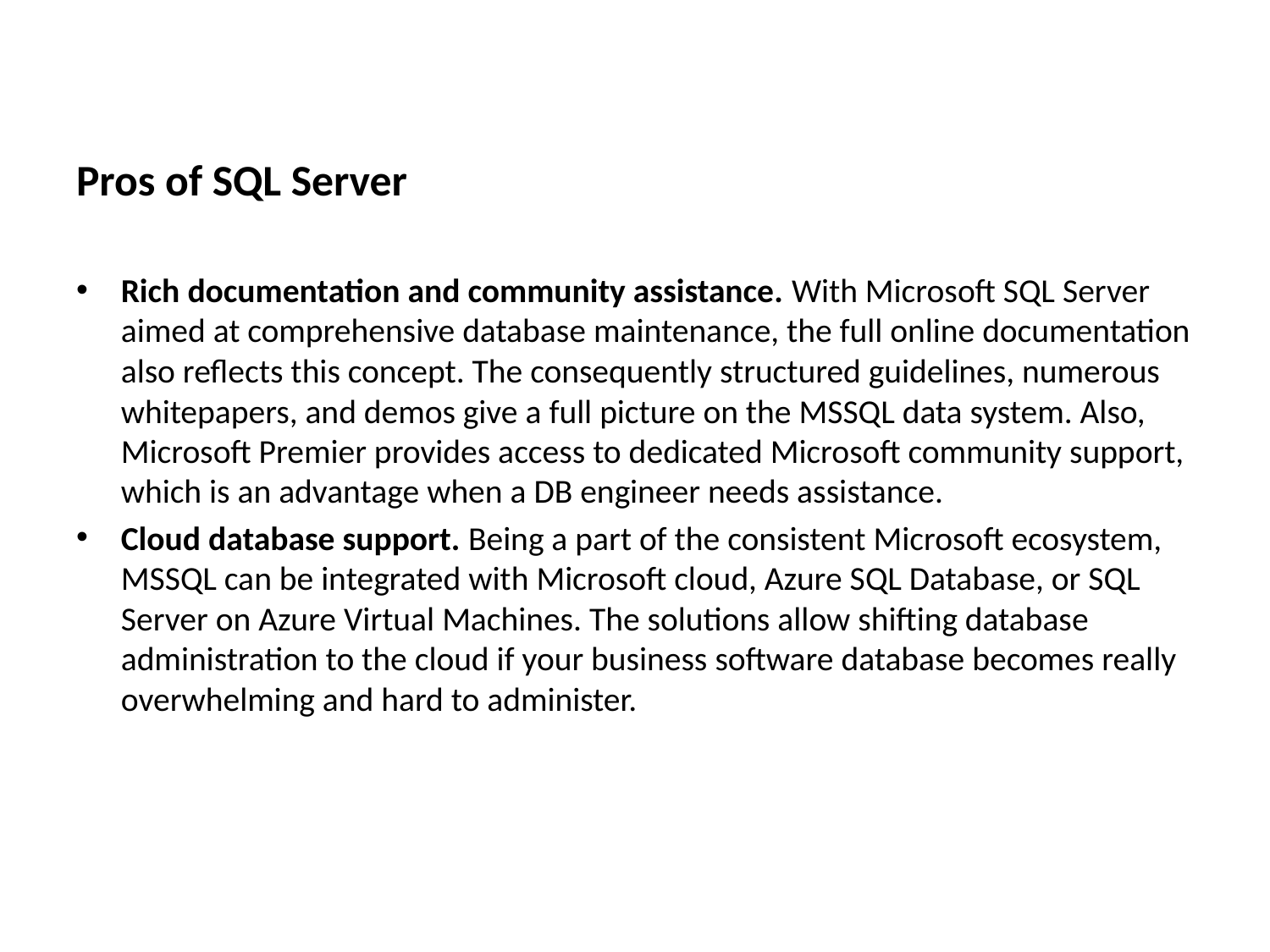

Pros of SQL Server

Rich documentation and community assistance. With Microsoft SQL Server aimed at comprehensive database maintenance, the full online documentation also reflects this concept. The consequently structured guidelines, numerous whitepapers, and demos give a full picture on the MSSQL data system. Also, Microsoft Premier provides access to dedicated Microsoft community support, which is an advantage when a DB engineer needs assistance.
Cloud database support. Being a part of the consistent Microsoft ecosystem, MSSQL can be integrated with Microsoft cloud, Azure SQL Database, or SQL Server on Azure Virtual Machines. The solutions allow shifting database administration to the cloud if your business software database becomes really overwhelming and hard to administer.